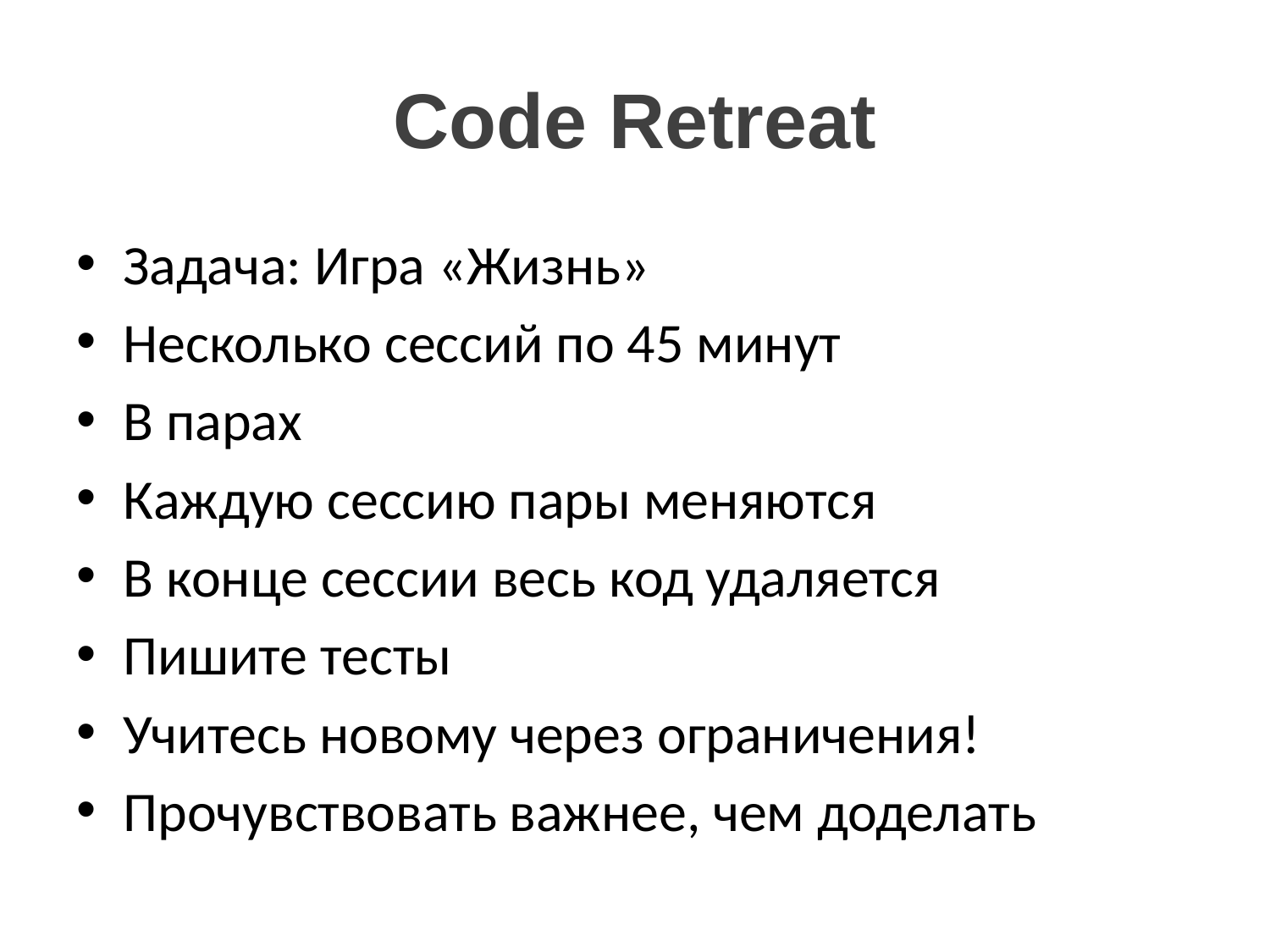

# Code Retreat
Задача: Игра «Жизнь»
Несколько сессий по 45 минут
В парах
Каждую сессию пары меняются
В конце сессии весь код удаляется
Пишите тесты
Учитесь новому через ограничения!
Прочувствовать важнее, чем доделать